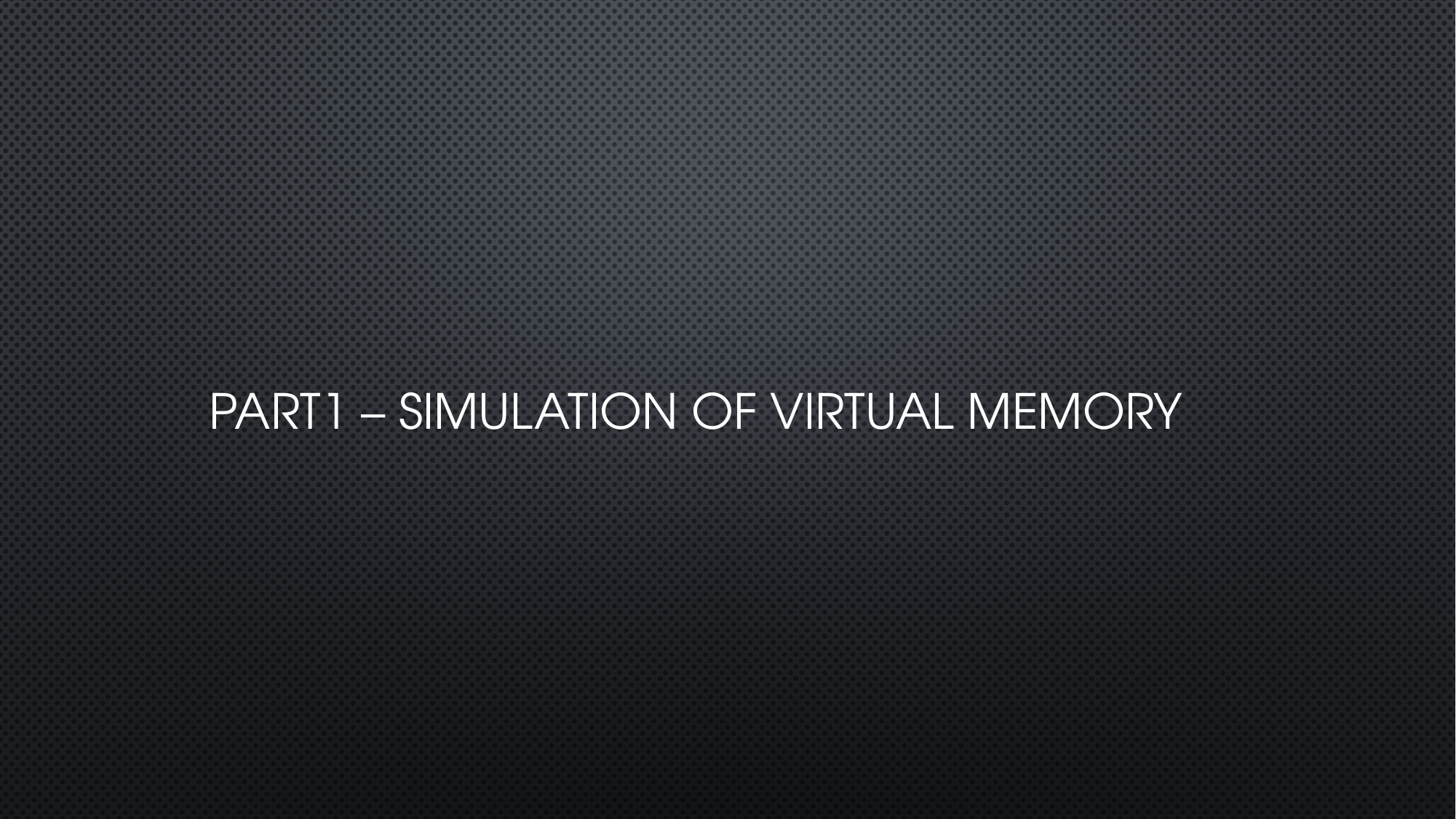

# Part1 – simulation of virtual memory